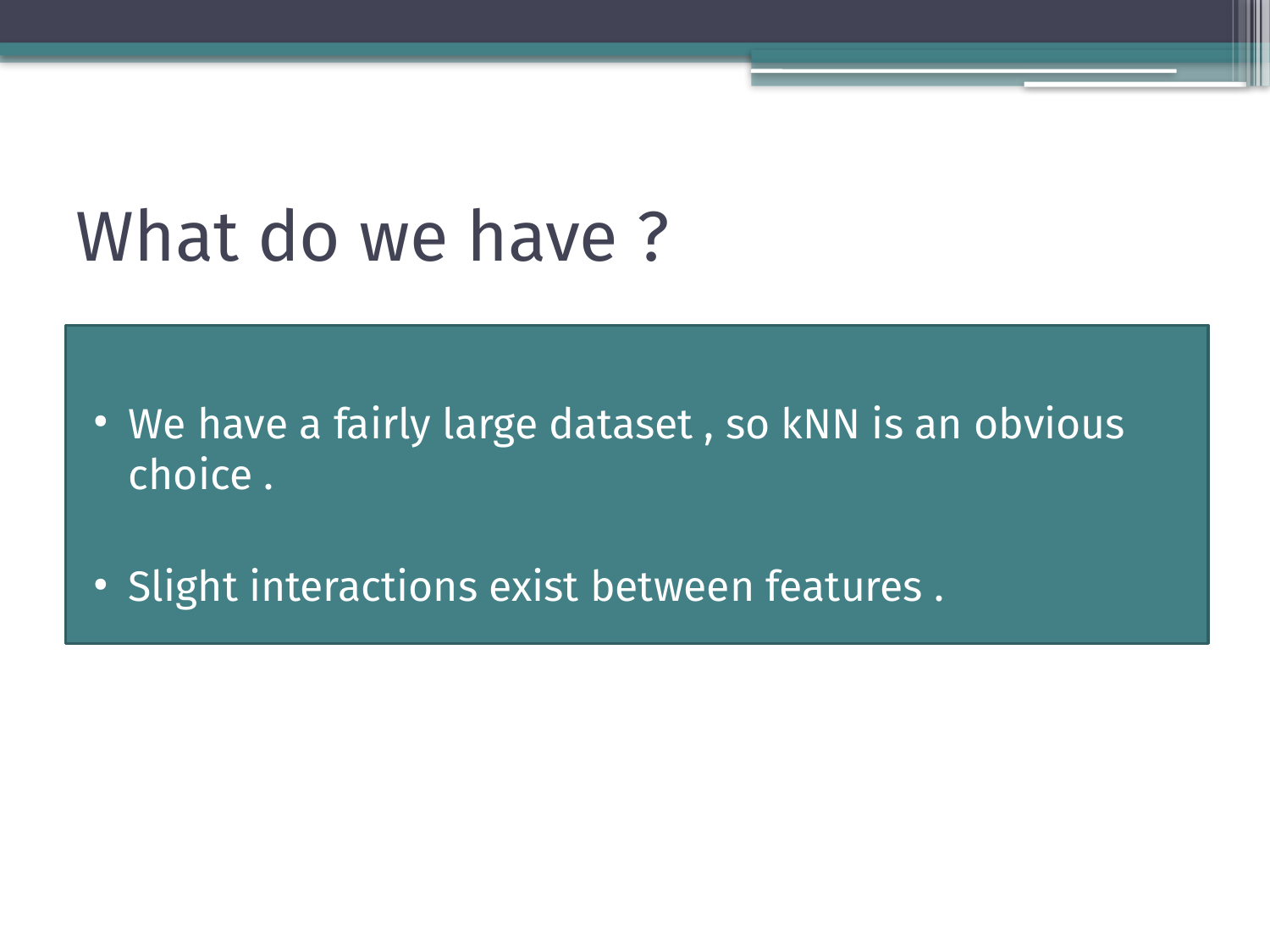

# What do we have ?

We have a fairly large dataset , so kNN is an obvious choice .

Slight interactions exist between features .